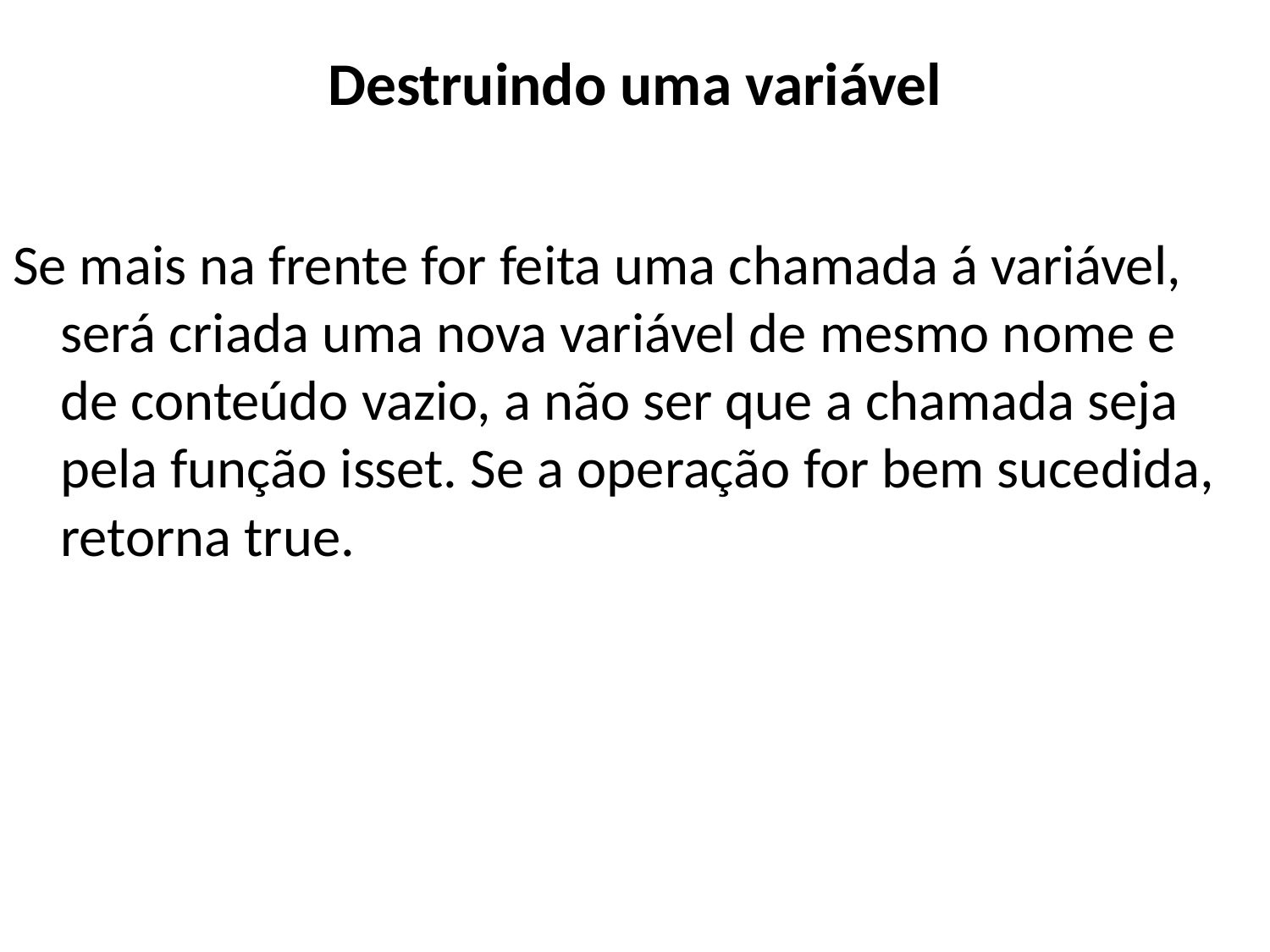

# Destruindo uma variável
Se mais na frente for feita uma chamada á variável, será criada uma nova variável de mesmo nome e de conteúdo vazio, a não ser que a chamada seja pela função isset. Se a operação for bem sucedida, retorna true.